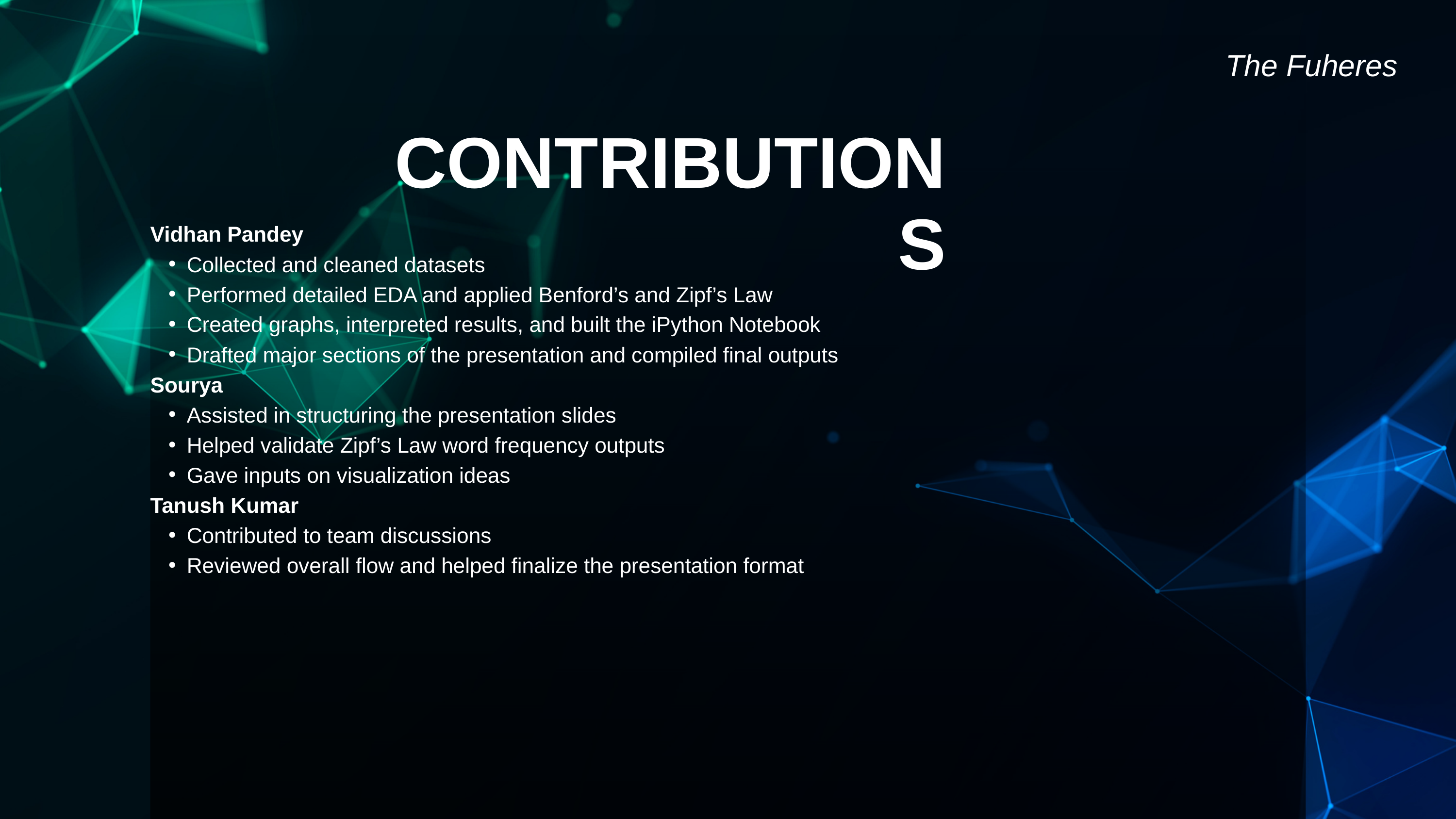

The Fuheres
CONTRIBUTIONS
Vidhan Pandey
Collected and cleaned datasets
Performed detailed EDA and applied Benford’s and Zipf’s Law
Created graphs, interpreted results, and built the iPython Notebook
Drafted major sections of the presentation and compiled final outputs
Sourya
Assisted in structuring the presentation slides
Helped validate Zipf’s Law word frequency outputs
Gave inputs on visualization ideas
Tanush Kumar
Contributed to team discussions
Reviewed overall flow and helped finalize the presentation format